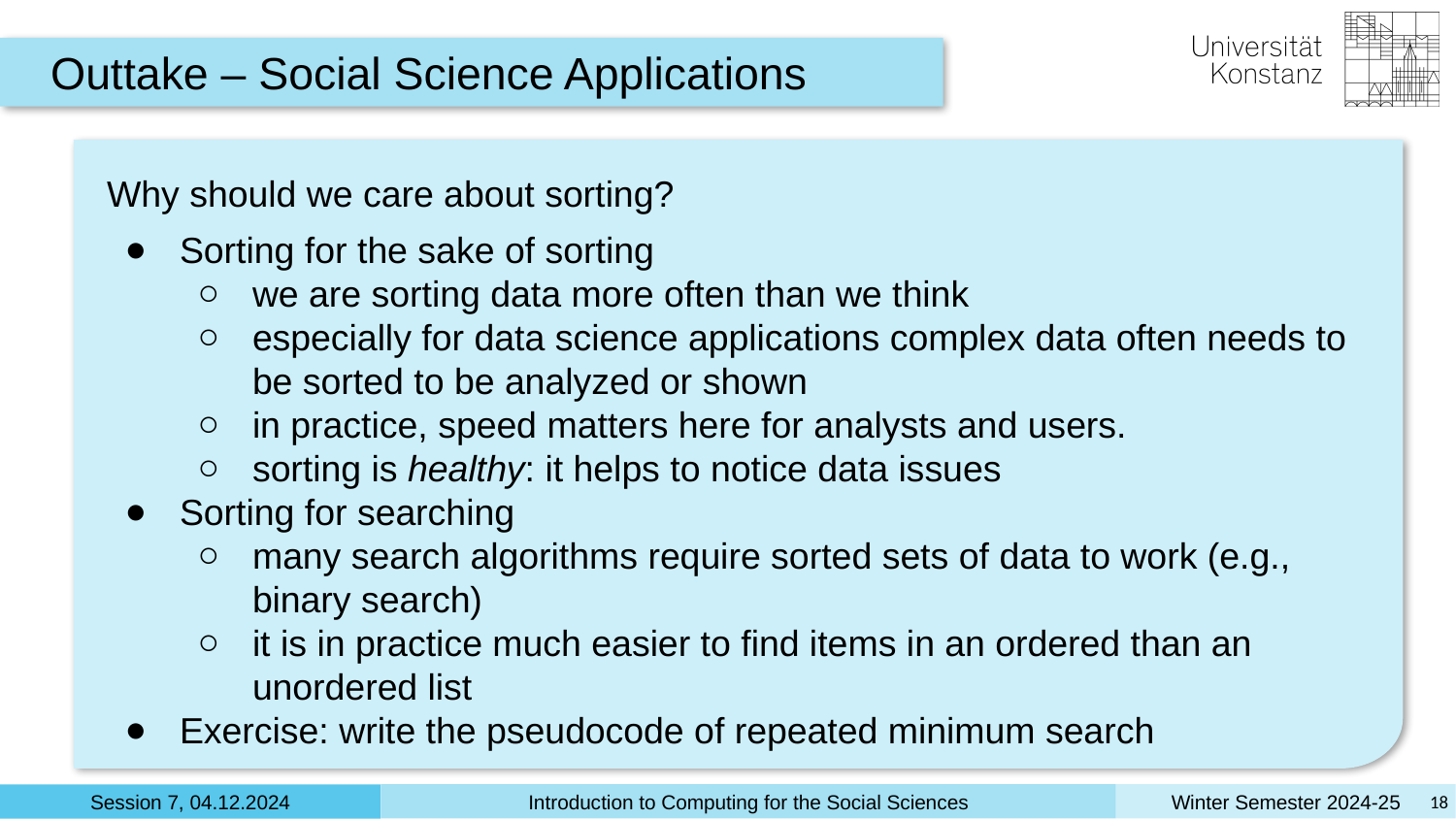

Outtake – Social Science Applications

Why should we care about sorting?
Sorting for the sake of sorting
we are sorting data more often than we think
especially for data science applications complex data often needs to be sorted to be analyzed or shown
in practice, speed matters here for analysts and users.
sorting is healthy: it helps to notice data issues
Sorting for searching
many search algorithms require sorted sets of data to work (e.g., binary search)
it is in practice much easier to find items in an ordered than an unordered list
Exercise: write the pseudocode of repeated minimum search